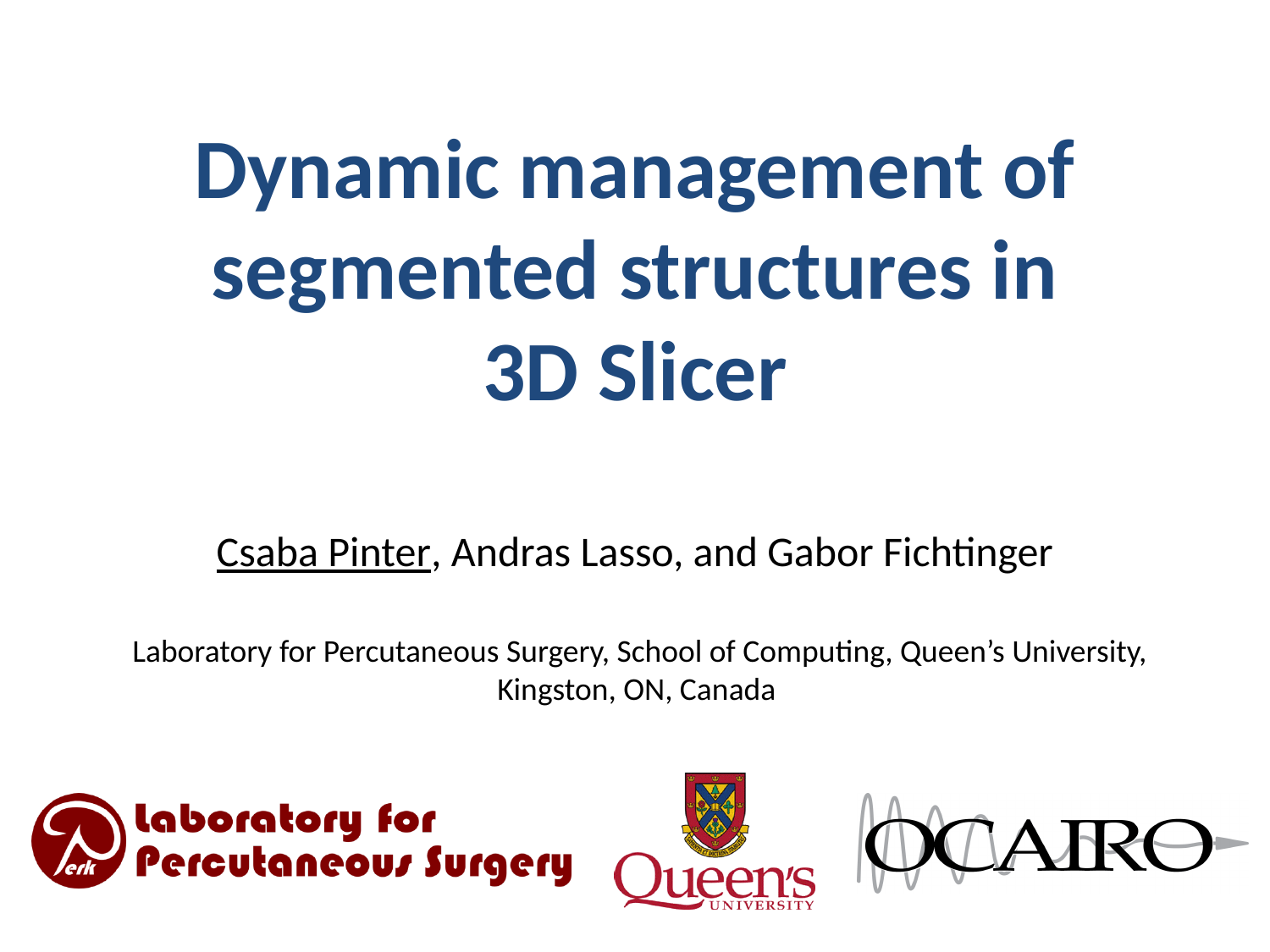

# Dynamic management of segmented structures in 3D Slicer
Csaba Pinter, Andras Lasso, and Gabor Fichtinger
Laboratory for Percutaneous Surgery, School of Computing, Queen’s University, Kingston, ON, Canada